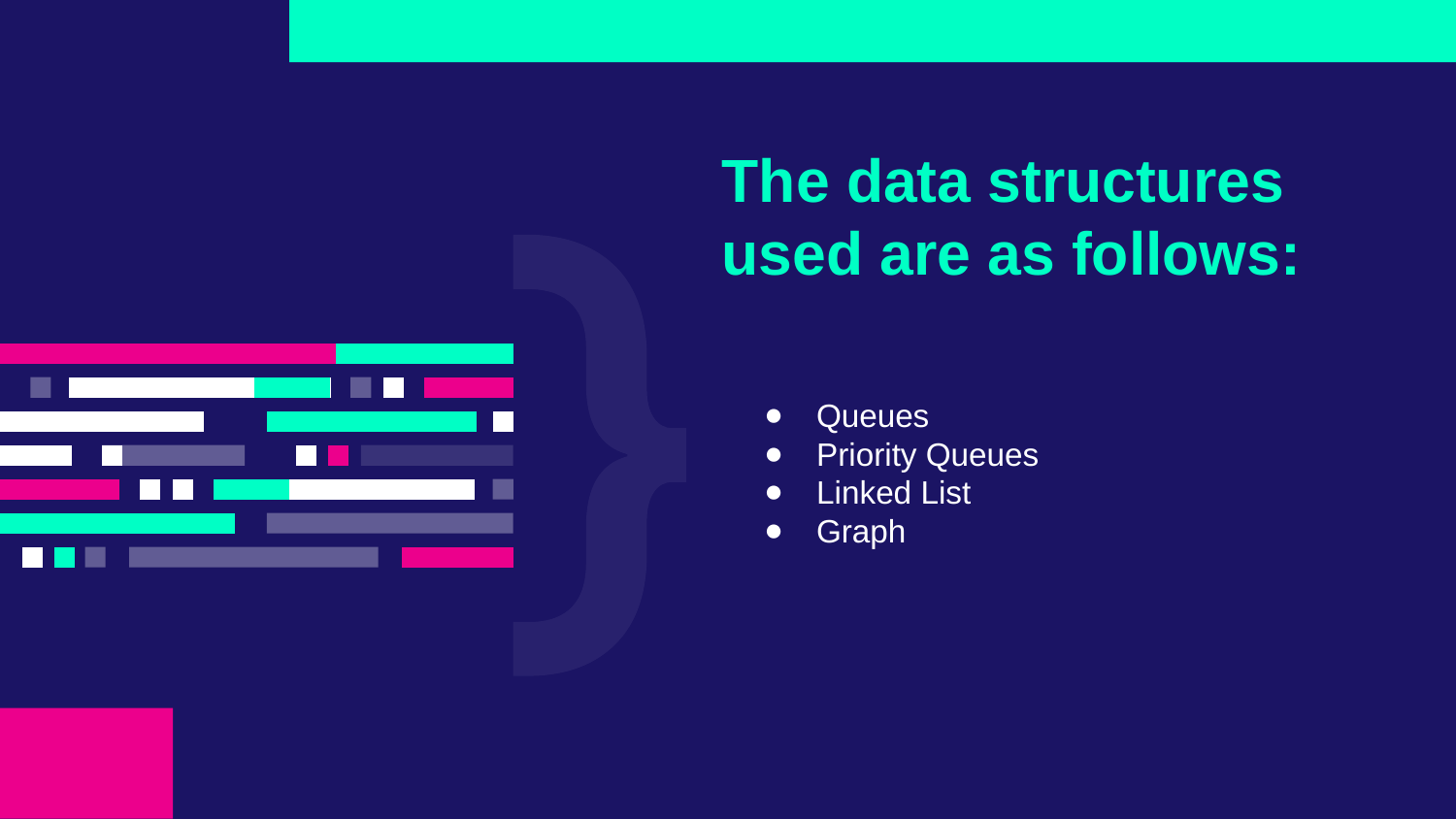

# The data structures used are as follows:
Queues
Priority Queues
Linked List
Graph